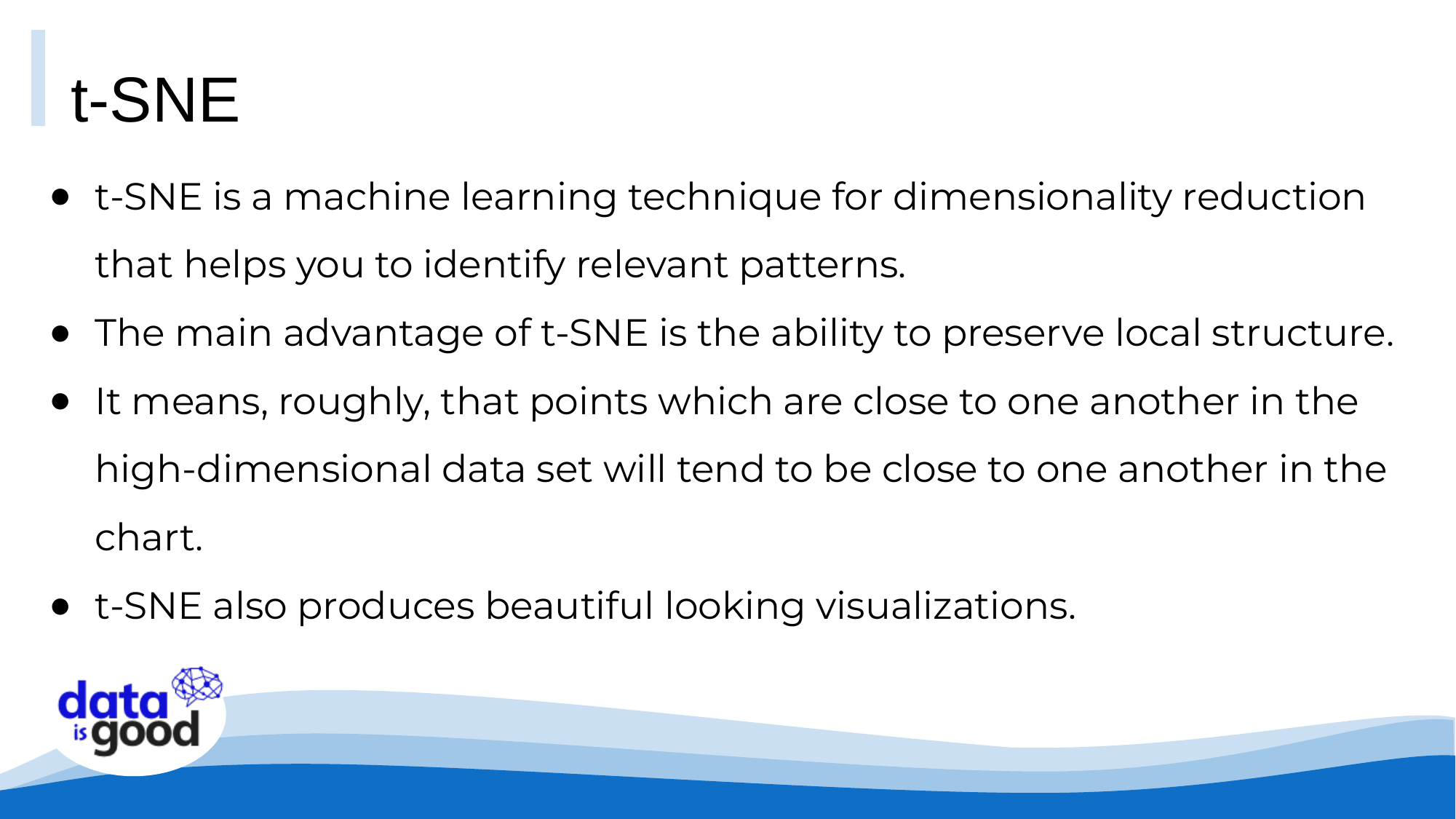

# t-SNE
t-SNE is a machine learning technique for dimensionality reduction that helps you to identify relevant patterns.
The main advantage of t-SNE is the ability to preserve local structure.
It means, roughly, that points which are close to one another in the high-dimensional data set will tend to be close to one another in the chart.
t-SNE also produces beautiful looking visualizations.